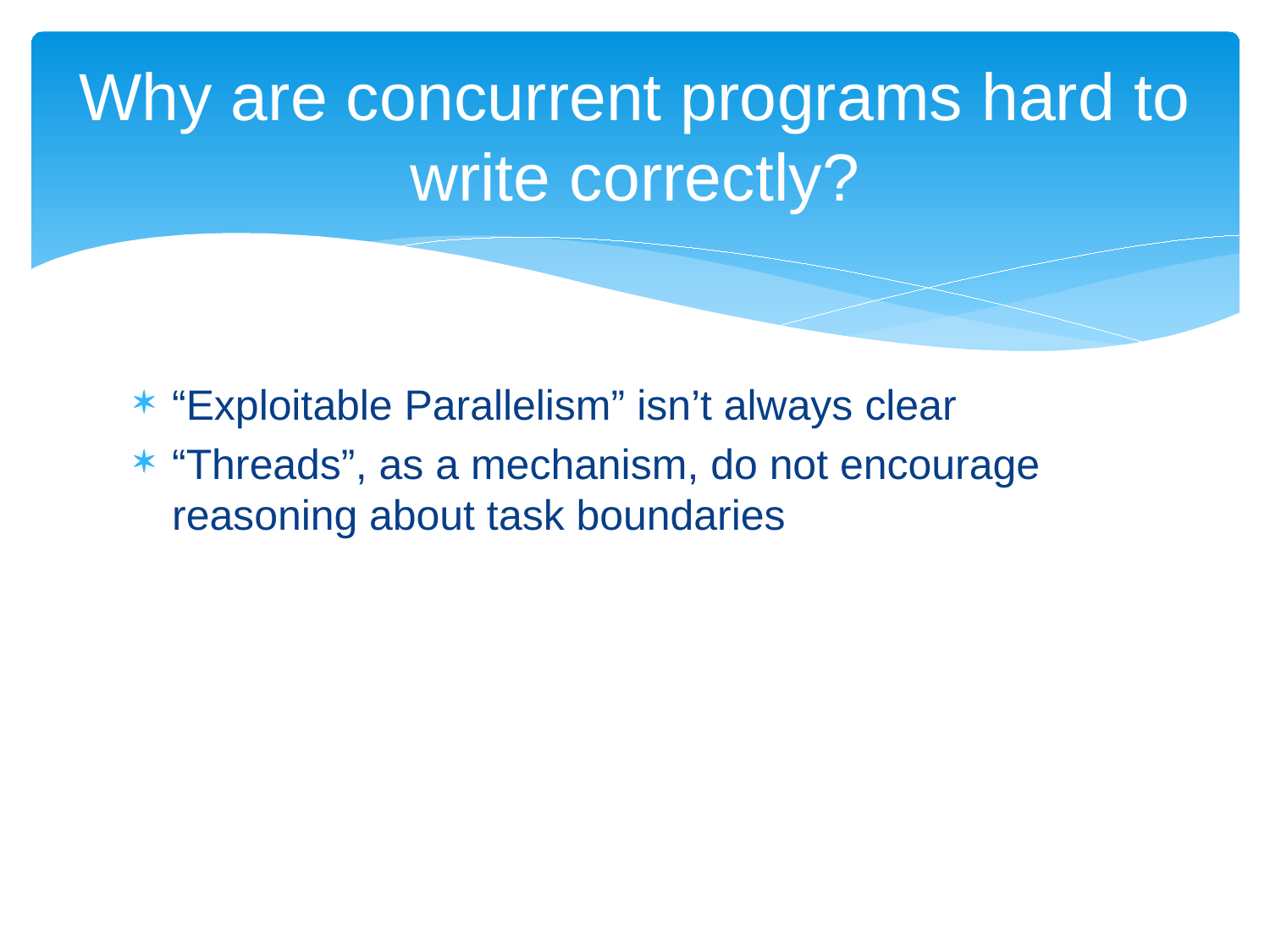

# Why are concurrent programs hard to write correctly?
“Exploitable Parallelism” isn’t always clear
“Threads”, as a mechanism, do not encourage reasoning about task boundaries